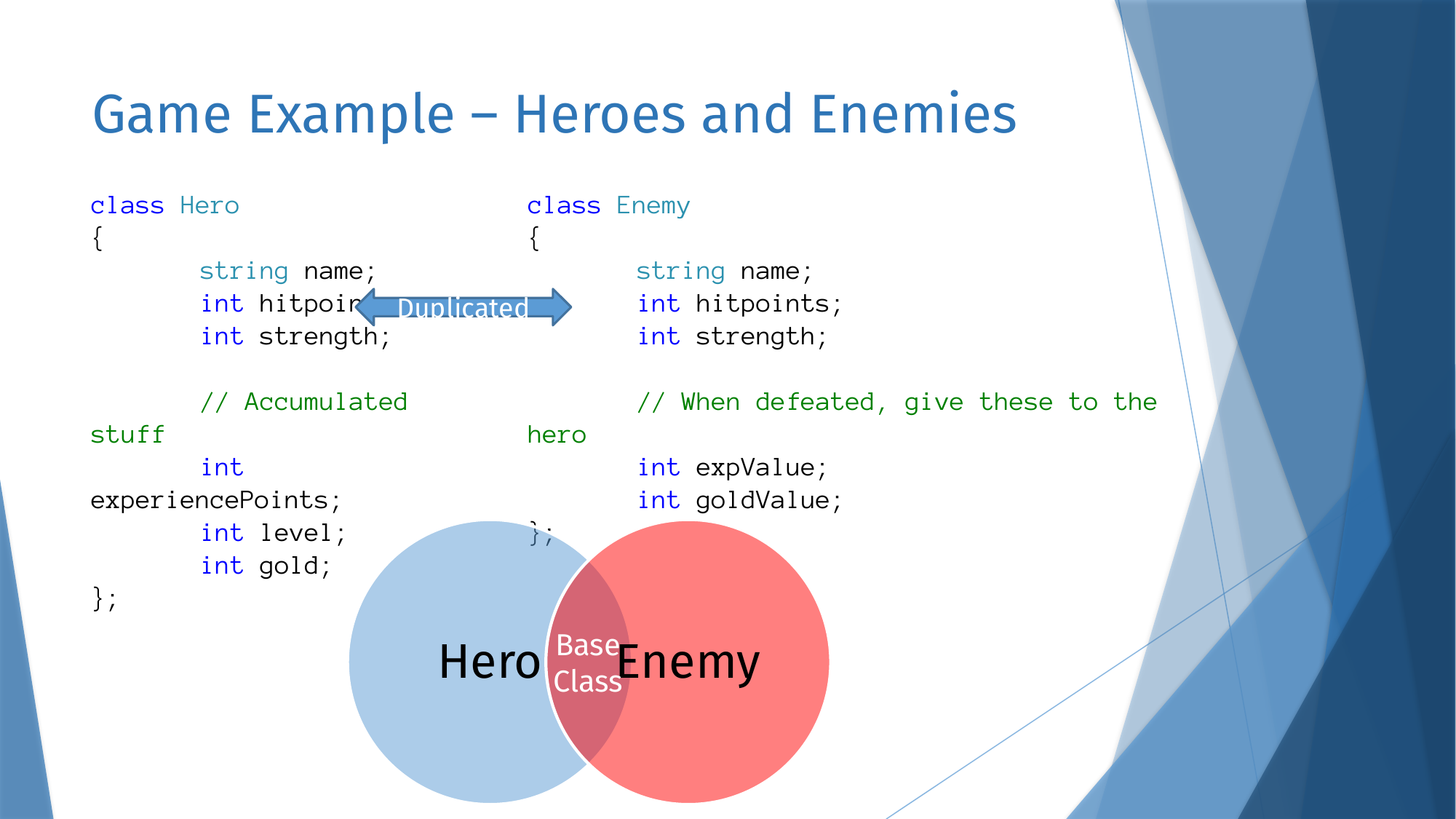

# Game Example – Heroes and Enemies
class Hero
{
	string name;
	int hitpoints;
	int strength;

	// Accumulated stuff
	int experiencePoints;
	int level;
	int gold;
};
class Enemy
{
	string name;
	int hitpoints;
	int strength;

	// When defeated, give these to the hero
	int expValue;
	int goldValue;
};
Duplicated
Hero
Enemy
Base Class